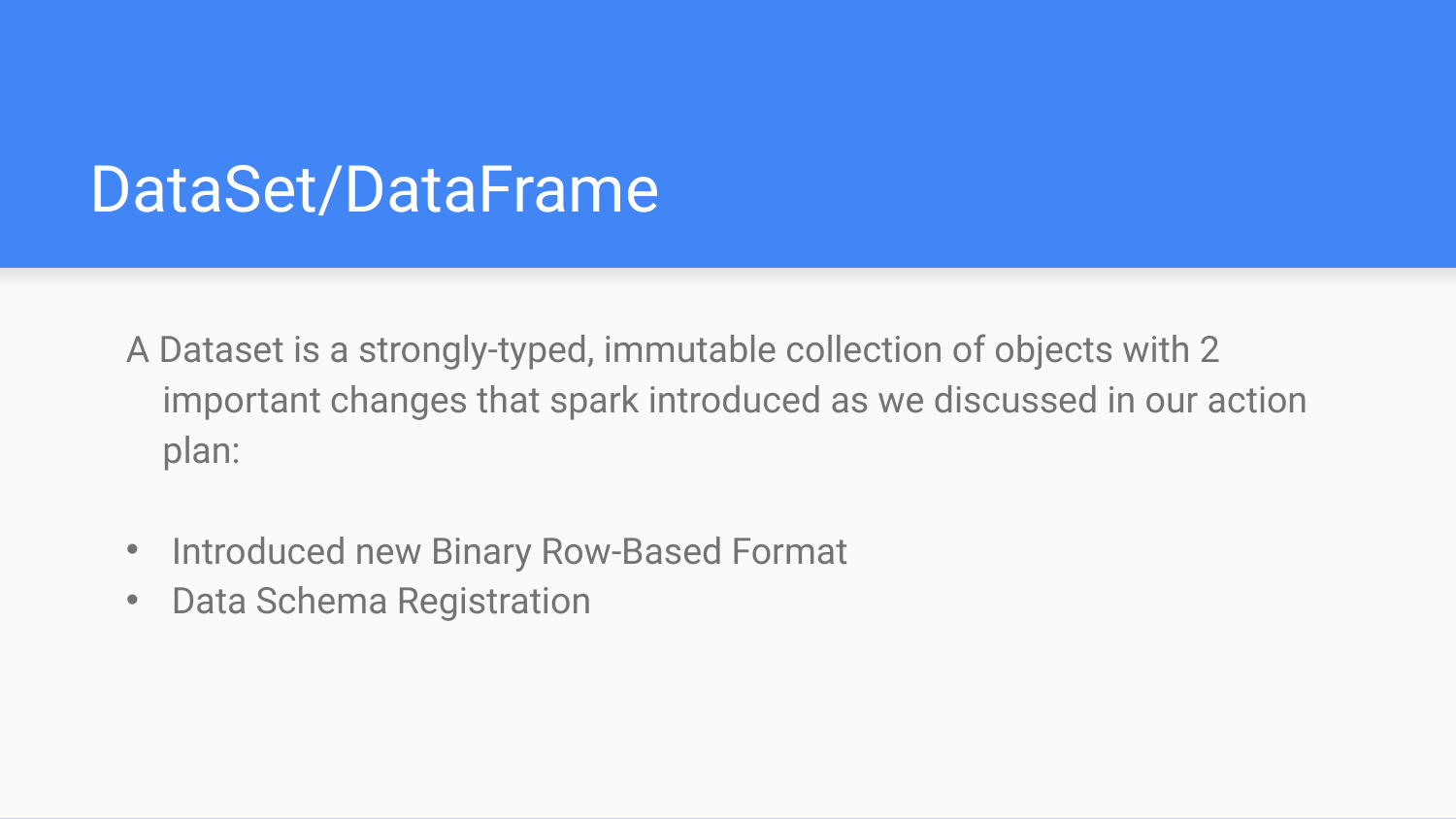

# DataSet/DataFrame
A Dataset is a strongly-typed, immutable collection of objects with 2 important changes that spark introduced as we discussed in our action plan:

Introduced new Binary Row-Based Format
Data Schema Registration